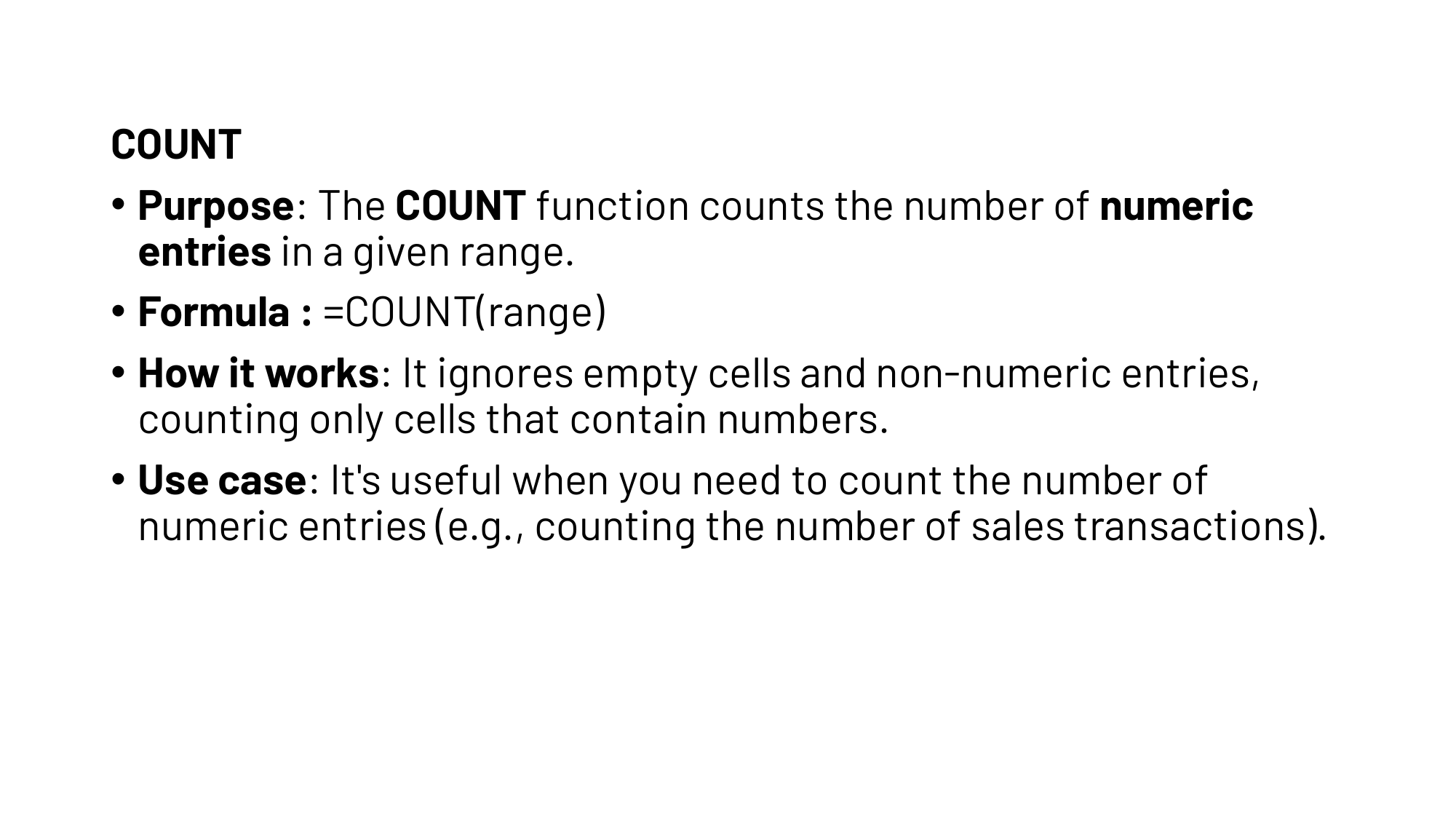

#
COUNT
Purpose: The COUNT function counts the number of numeric entries in a given range.
Formula : =COUNT(range)
How it works: It ignores empty cells and non-numeric entries, counting only cells that contain numbers.
Use case: It's useful when you need to count the number of numeric entries (e.g., counting the number of sales transactions).